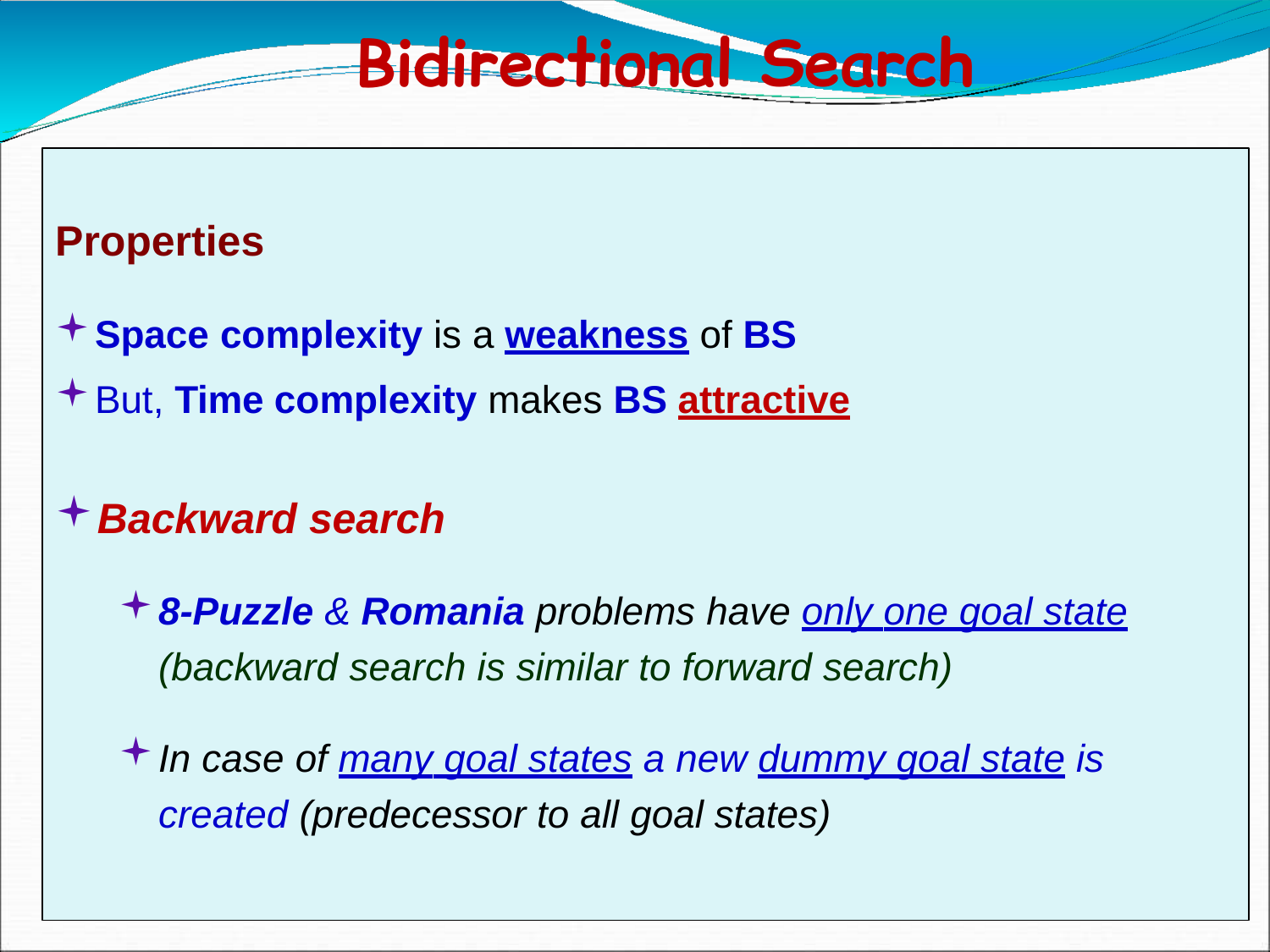

# Bidirectional Search

Properties

Space complexity is a weakness of BS
But, Time complexity makes BS attractive

Backward search

8-Puzzle & Romania problems have only one goal state
(backward search is similar to forward search)

In case of many goal states a new dummy goal state is
created (predecessor to all goal states)